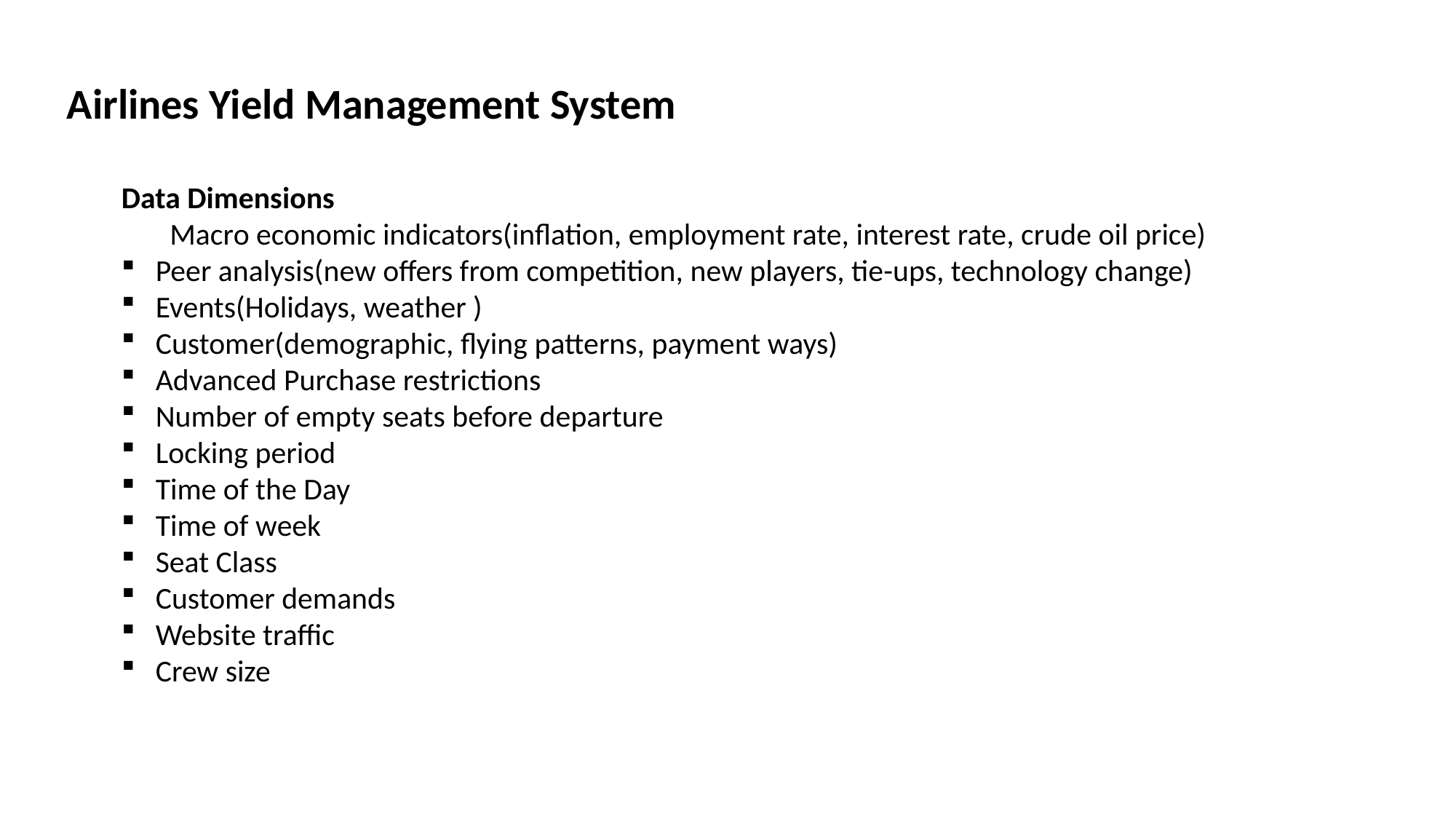

Airlines Yield Management System

Data Dimensions
       Macro economic indicators(inflation, employment rate, interest rate, crude oil price)
Peer analysis(new offers from competition, new players, tie-ups, technology change)
Events(Holidays, weather )
Customer(demographic, flying patterns, payment ways)
Advanced Purchase restrictions
Number of empty seats before departure
Locking period
Time of the Day
Time of week
Seat Class
Customer demands
Website traffic
Crew size